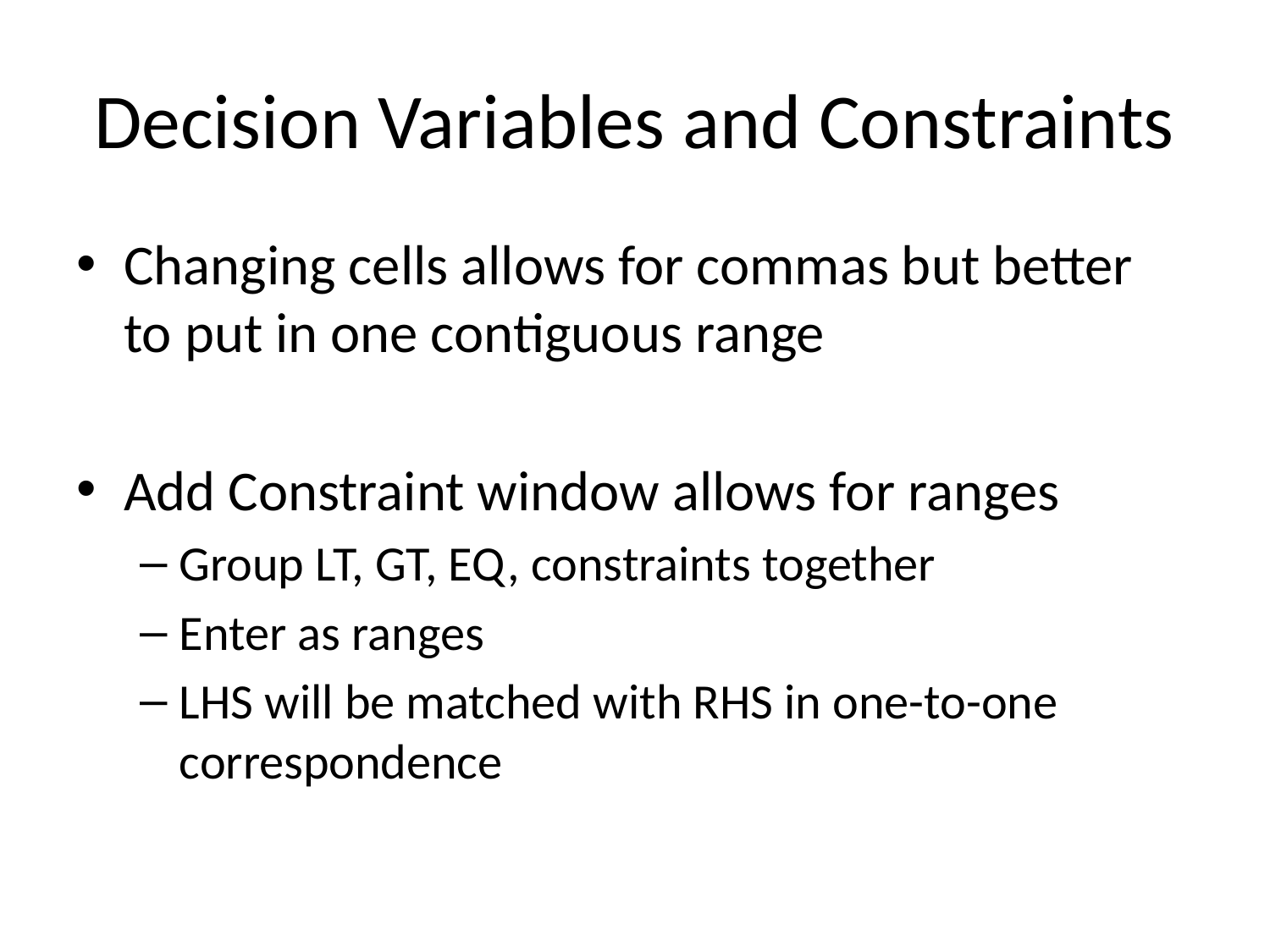

# Decision Variables and Constraints
Changing cells allows for commas but better to put in one contiguous range

Add Constraint window allows for ranges
Group LT, GT, EQ, constraints together
Enter as ranges
LHS will be matched with RHS in one-to-one correspondence